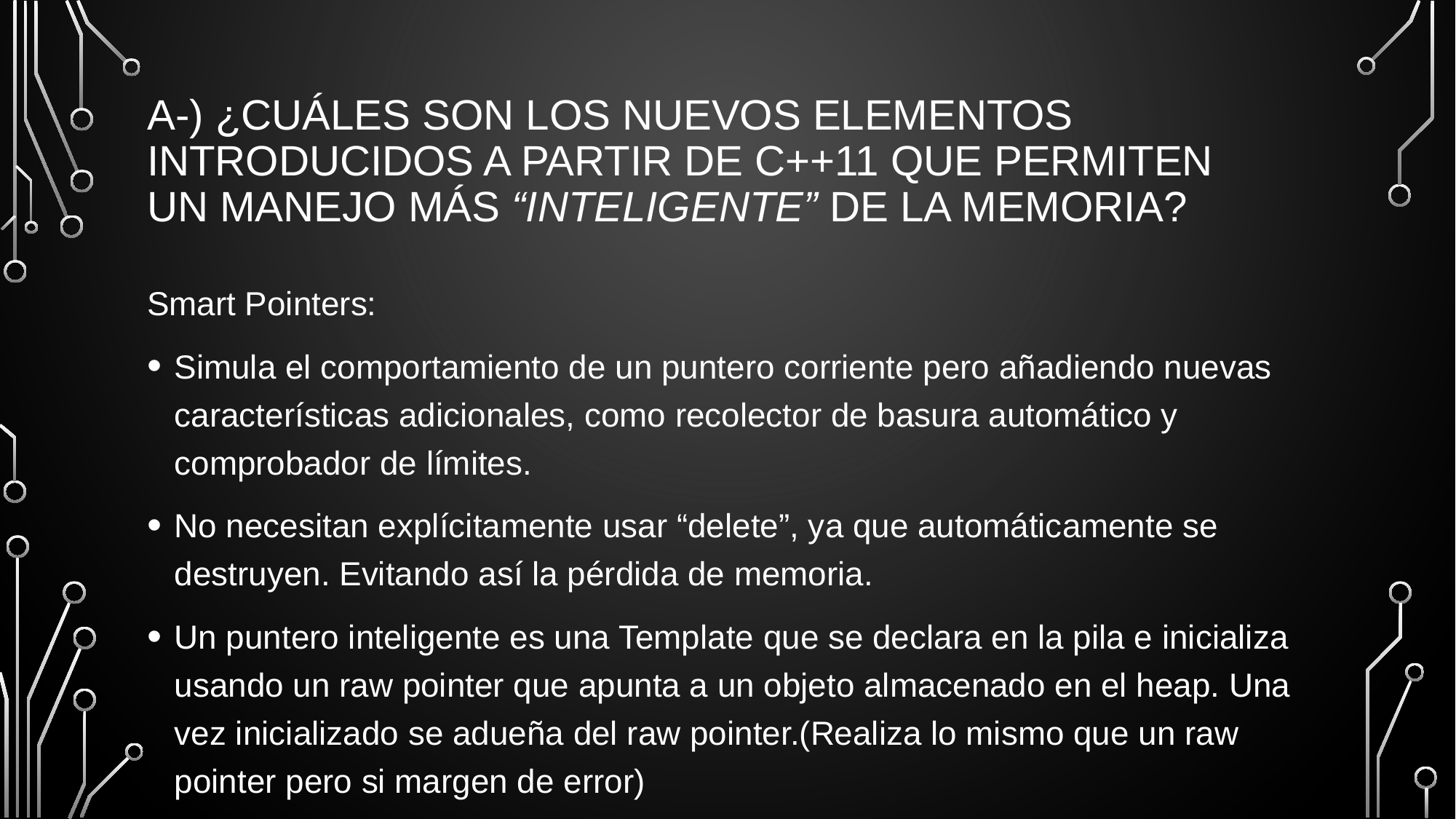

# A-) ¿Cuáles son los nuevos elementos introducidos a partir de C++11 que permiten un manejo más “inteligente” de la memoria?
Smart Pointers:
Simula el comportamiento de un puntero corriente pero añadiendo nuevas características adicionales, como recolector de basura automático y comprobador de límites.
No necesitan explícitamente usar “delete”, ya que automáticamente se destruyen. Evitando así la pérdida de memoria.
Un puntero inteligente es una Template que se declara en la pila e inicializa usando un raw pointer que apunta a un objeto almacenado en el heap. Una vez inicializado se adueña del raw pointer.(Realiza lo mismo que un raw pointer pero si margen de error)